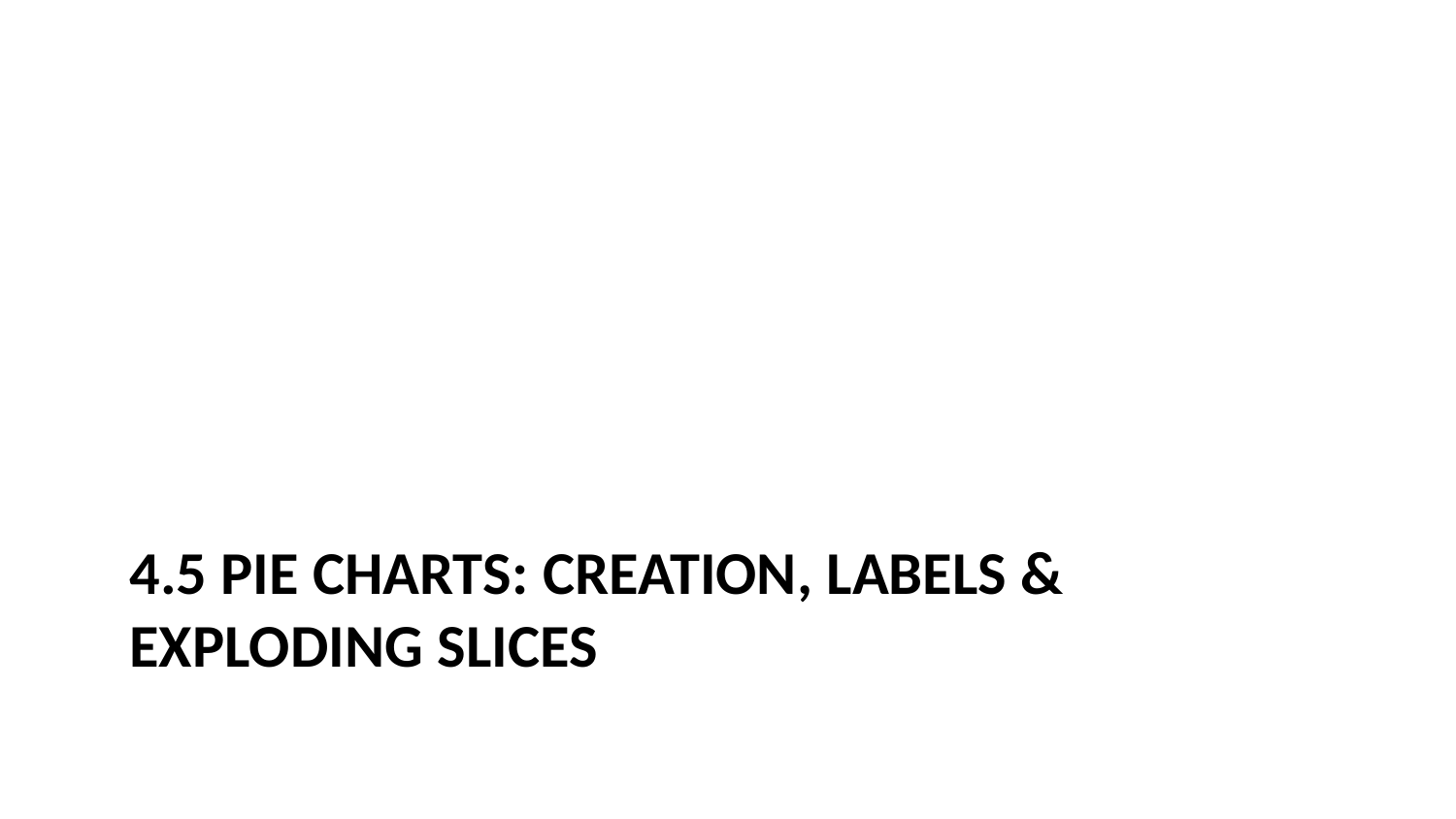

# 4.5 Pie Charts: Creation, Labels & Exploding Slices